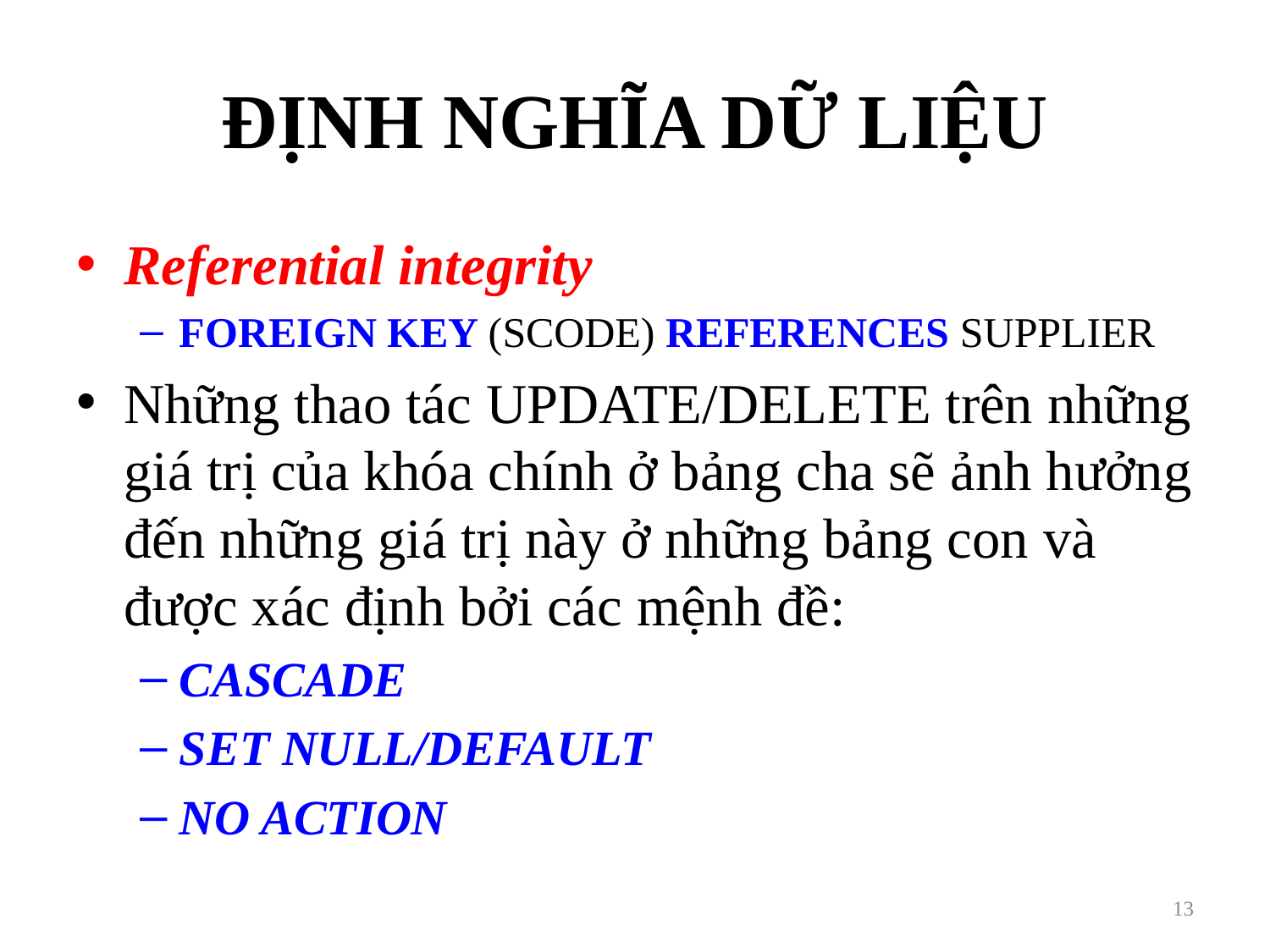

# ĐỊNH NGHĨA DỮ LIỆU
Referential integrity
FOREIGN KEY (SCODE) REFERENCES SUPPLIER
Những thao tác UPDATE/DELETE trên những giá trị của khóa chính ở bảng cha sẽ ảnh hưởng đến những giá trị này ở những bảng con và được xác định bởi các mệnh đề:
CASCADE
SET NULL/DEFAULT
NO ACTION
13